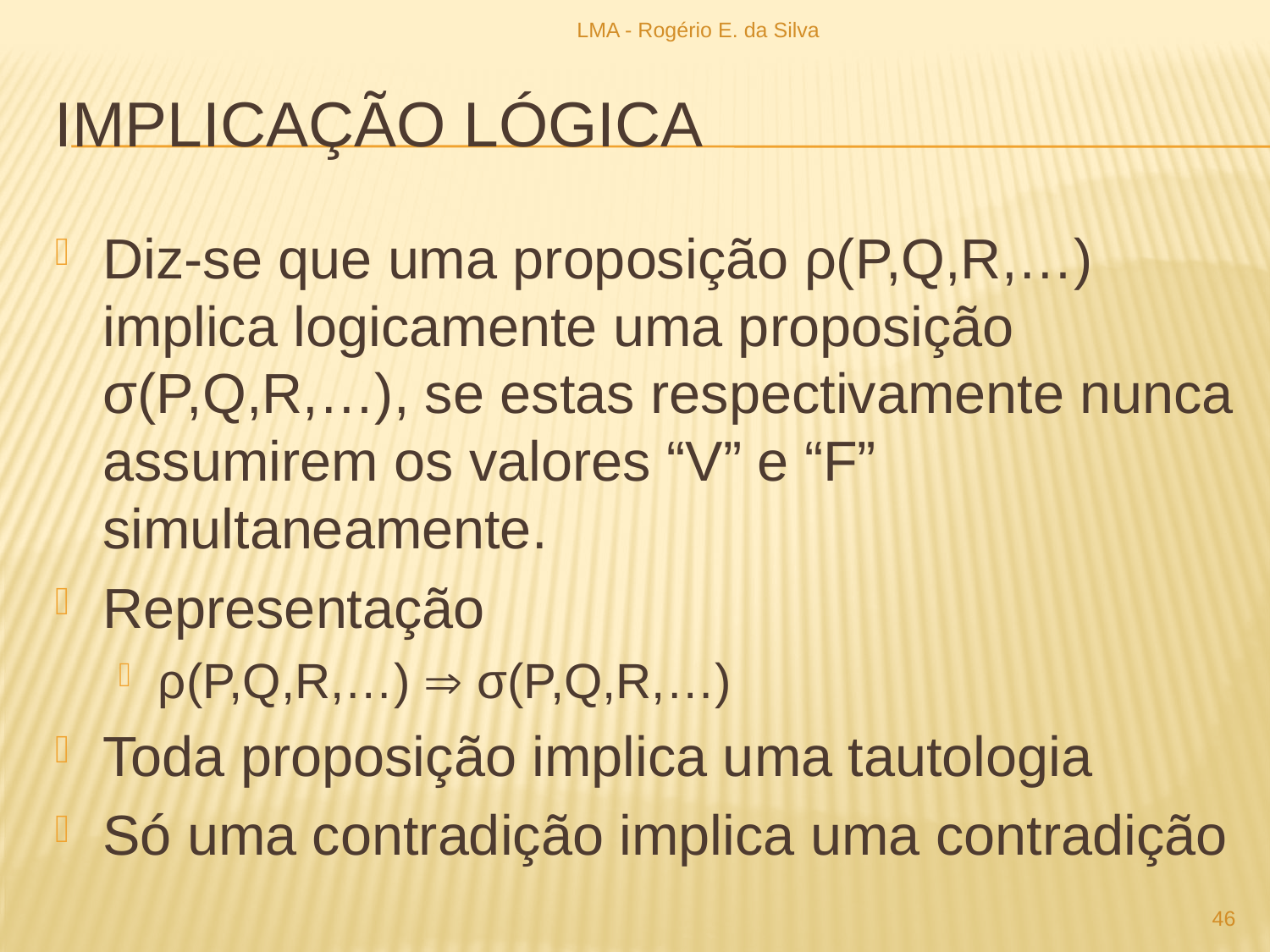

LMA - Rogério E. da Silva
# implicação lógica
Diz-se que uma proposição ρ(P,Q,R,…) implica logicamente uma proposição σ(P,Q,R,…), se estas respectivamente nunca assumirem os valores “V” e “F” simultaneamente.
Representação
ρ(P,Q,R,…) ⇒ σ(P,Q,R,…)
Toda proposição implica uma tautologia
Só uma contradição implica uma contradição
46